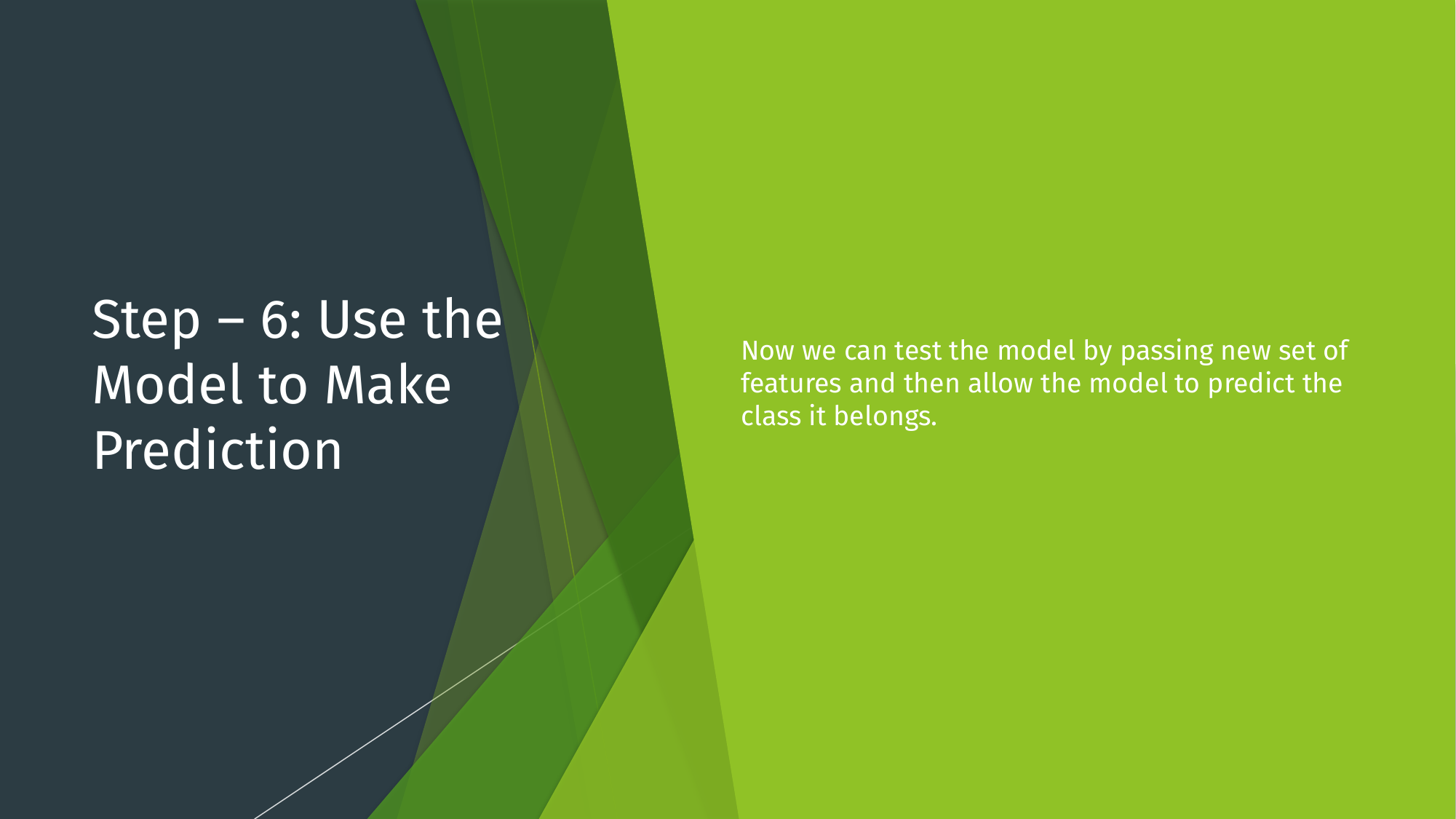

# Step – 6: Use the Model to Make Prediction
Now we can test the model by passing new set of features and then allow the model to predict the class it belongs.